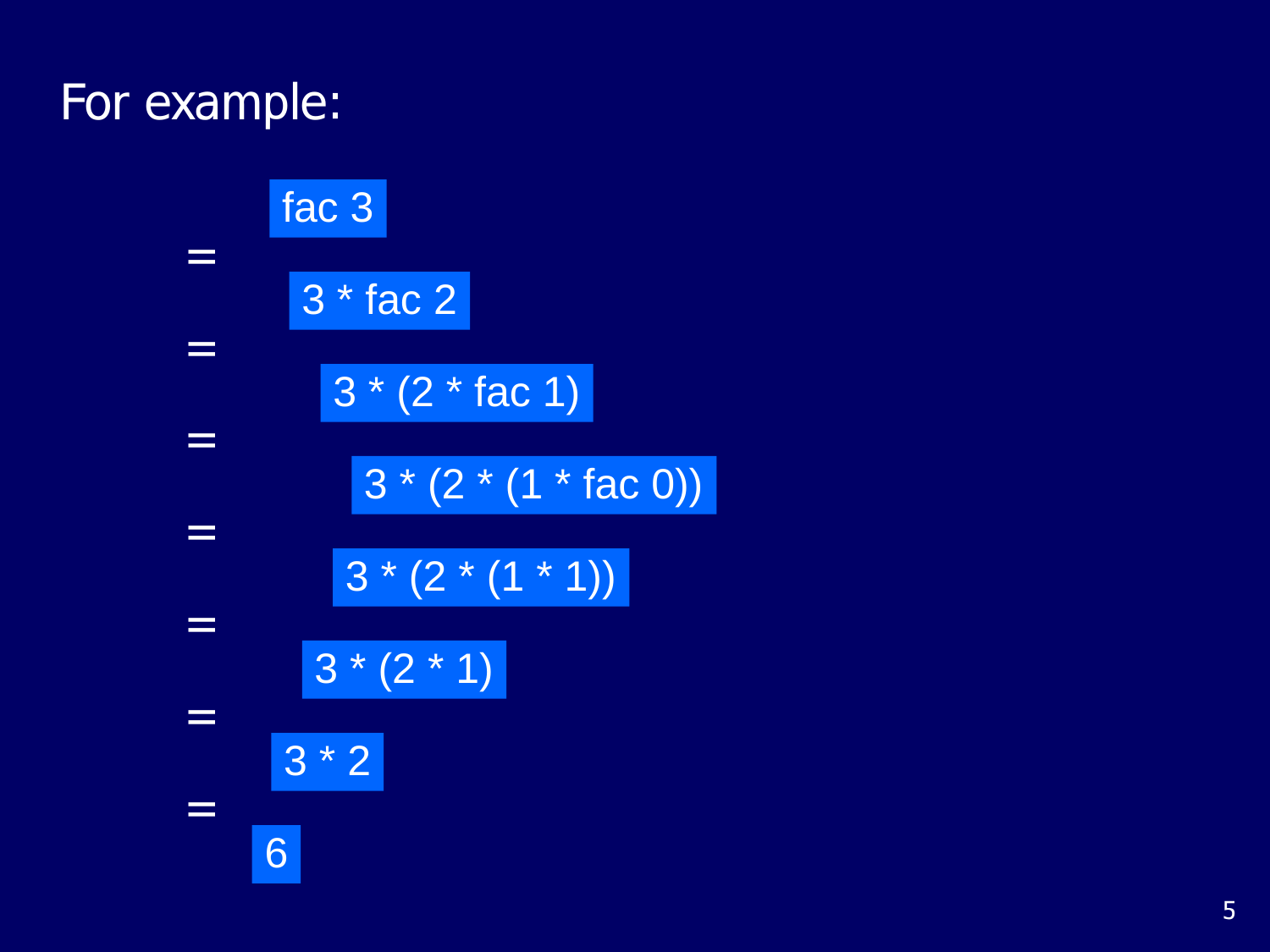

For example:
fac 3
=
3 * fac 2
=
3 * (2 * fac 1)
=
3 * (2 * (1 * fac 0))
=
3 * (2 * (1 * 1))
=
3 * (2 * 1)
=
3 * 2
=
6
5